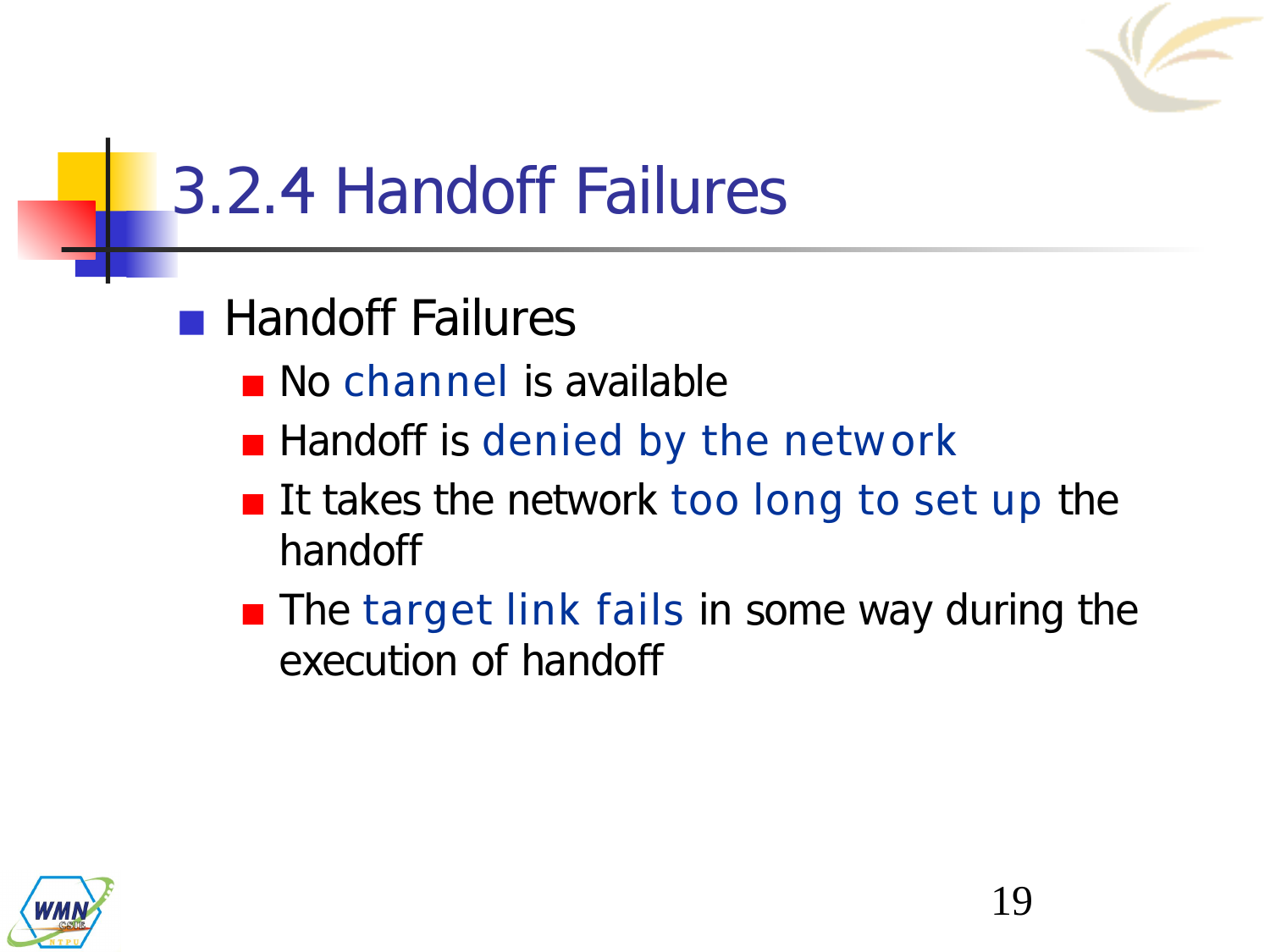

# 3.2.4 Handoff Failures
Handoff Failures
No channel is available
Handoff is denied by the network
It takes the network too long to set up the handoff
The target link fails in some way during the execution of handoff
19